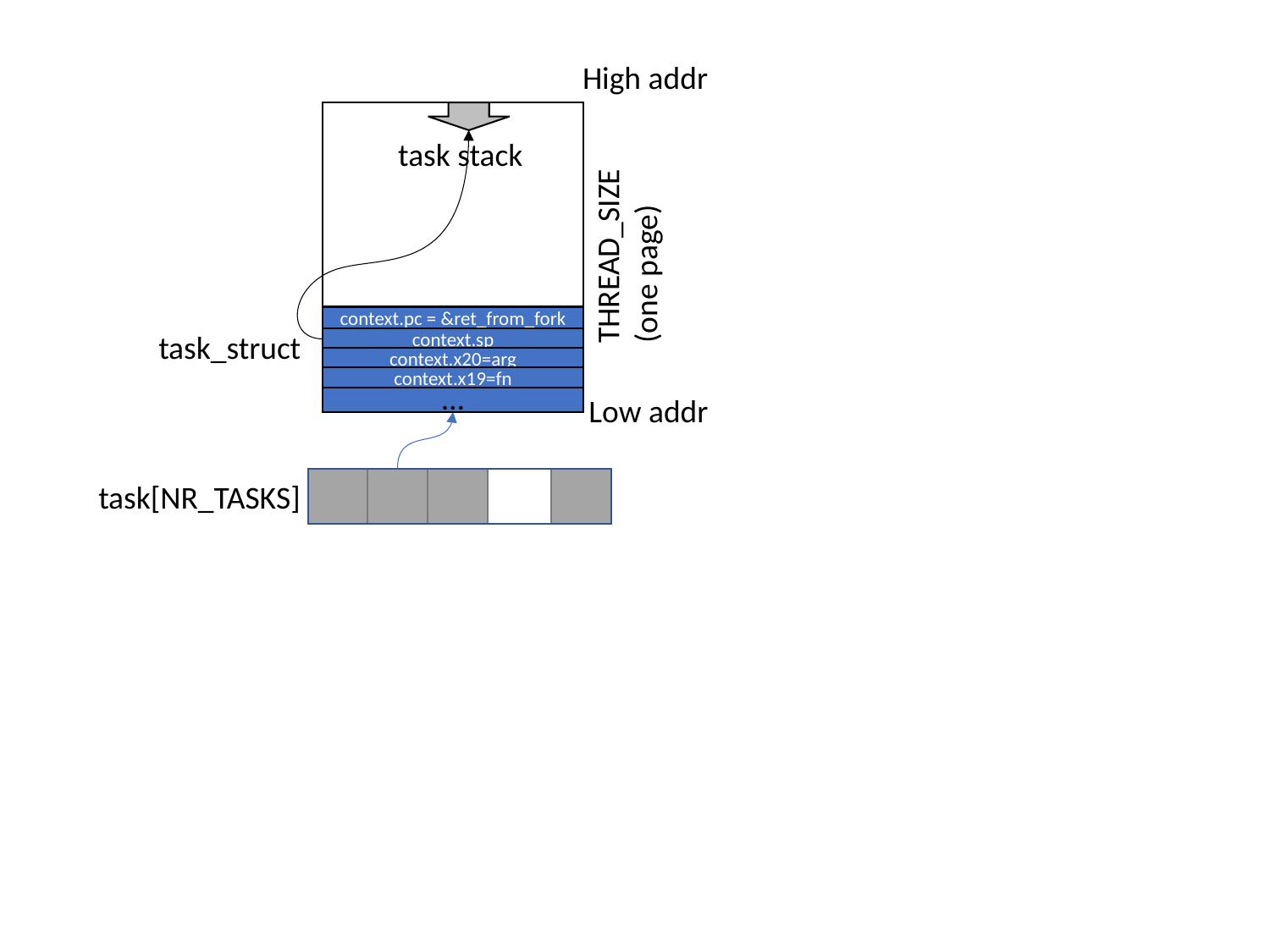

High addr

task stack
THREAD_SIZE
(one page)

…
context.pc = &ret_from_fork
task_struct
context.sp
context.x20=arg
context.x19=fn
Low addr

task[NR_TASKS]